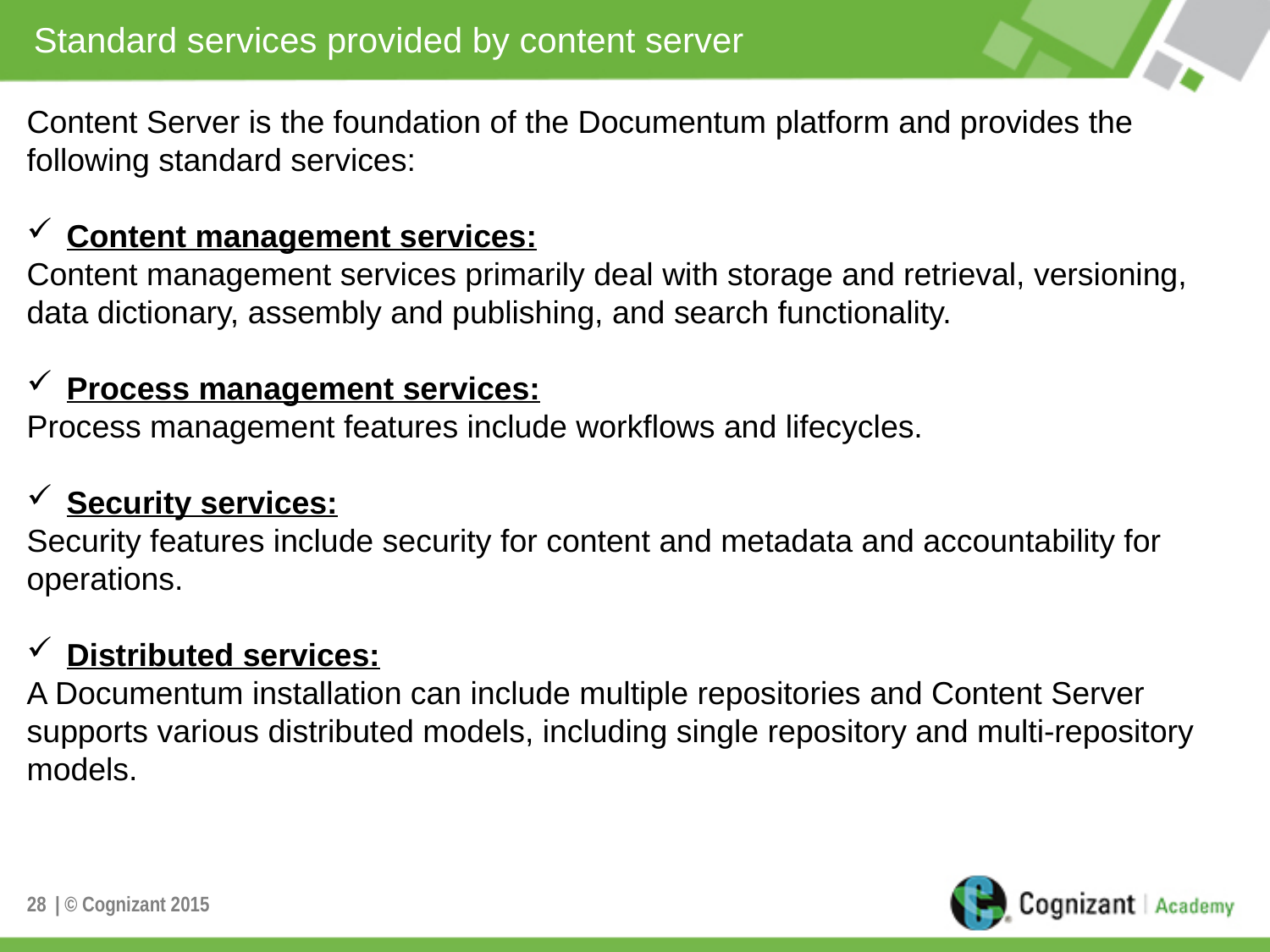

# Standard services provided by content server
Content Server is the foundation of the Documentum platform and provides the following standard services:

Content management services:
Content management services primarily deal with storage and retrieval, versioning, data dictionary, assembly and publishing, and search functionality.

Process management services:
Process management features include workflows and lifecycles.

Security services:
Security features include security for content and metadata and accountability for operations.

Distributed services:
A Documentum installation can include multiple repositories and Content Server supports various distributed models, including single repository and multi-repository models.

28
| © Cognizant 2015